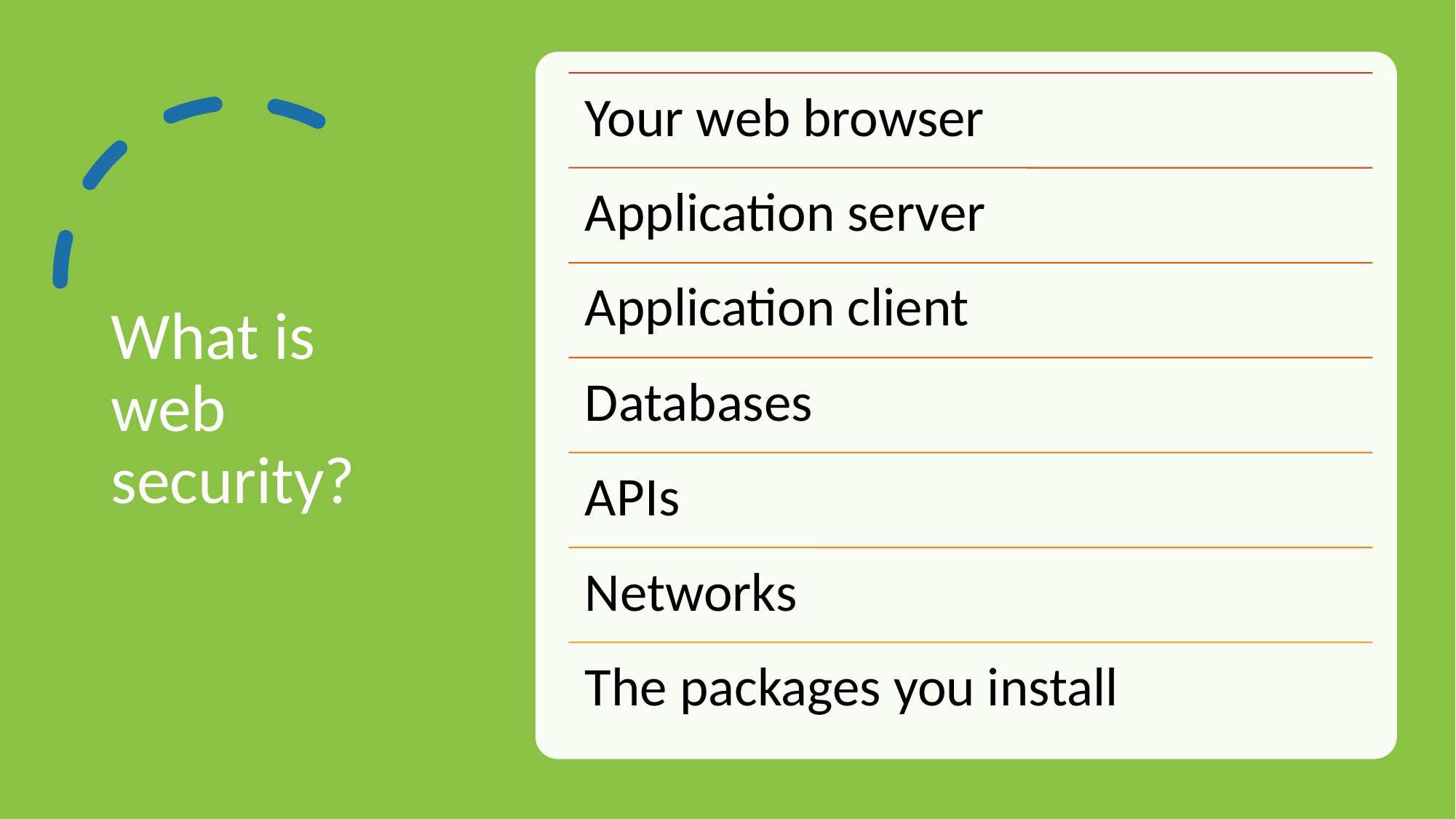

Your web browser
Application server
Application client
Databases
APIs
Networks
The packages you install
# What is web security?